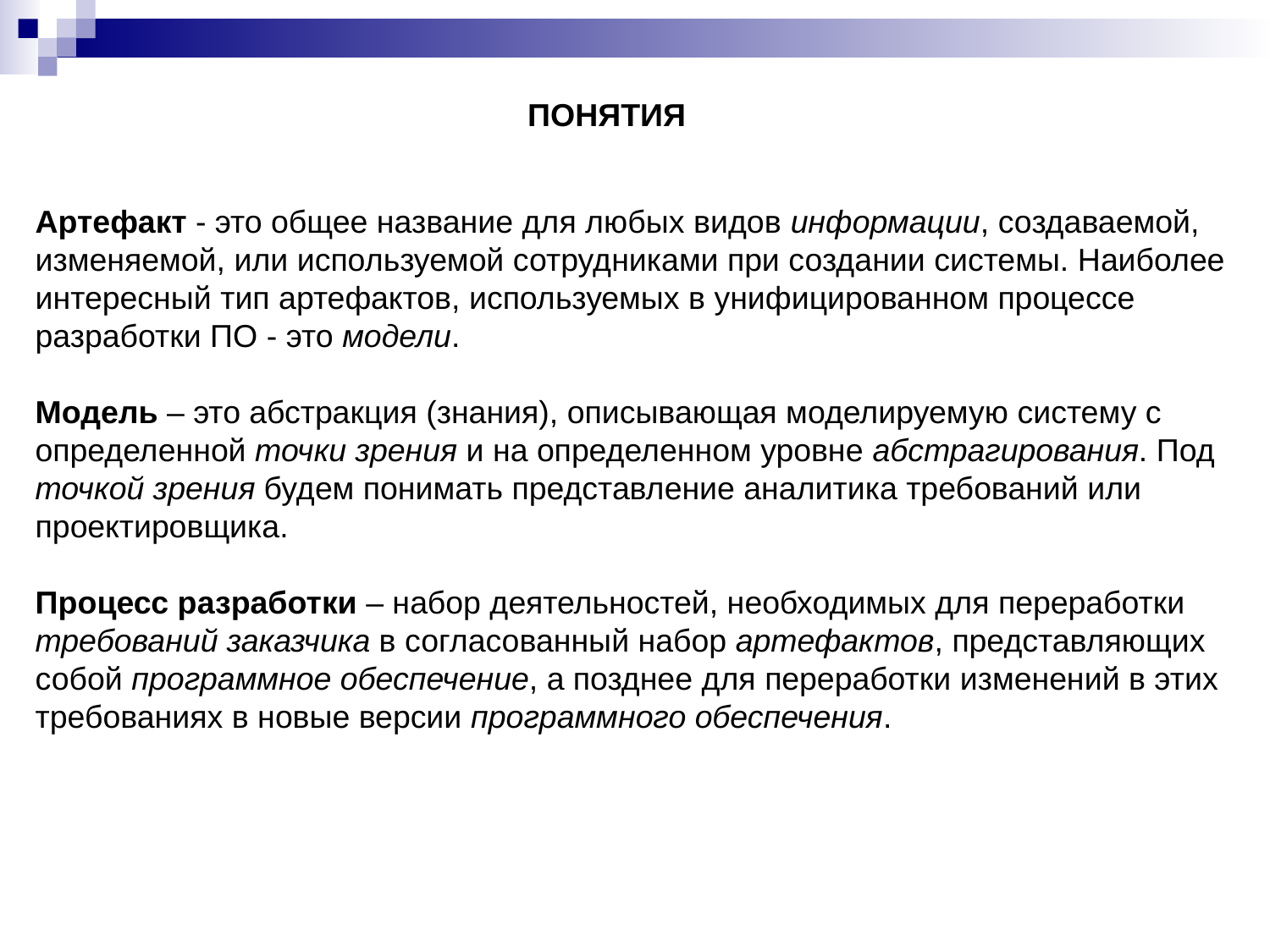

ПОНЯТИЯ
Артефакт - это общее название для любых видов информации, создаваемой, изменяемой, или используемой сотрудниками при создании системы. Наиболее интересный тип артефактов, используемых в унифицированном процессе разработки ПО - это модели.

Модель – это абстракция (знания), описывающая моделируемую систему с определенной точки зрения и на определенном уровне абстрагирования. Под точкой зрения будем понимать представление аналитика требований или проектировщика.

Процесс разработки – набор деятельностей, необходимых для переработки требований заказчика в согласованный набор артефактов, представляющих собой программное обеспечение, а позднее для переработки изменений в этих требованиях в новые версии программного обеспечения.